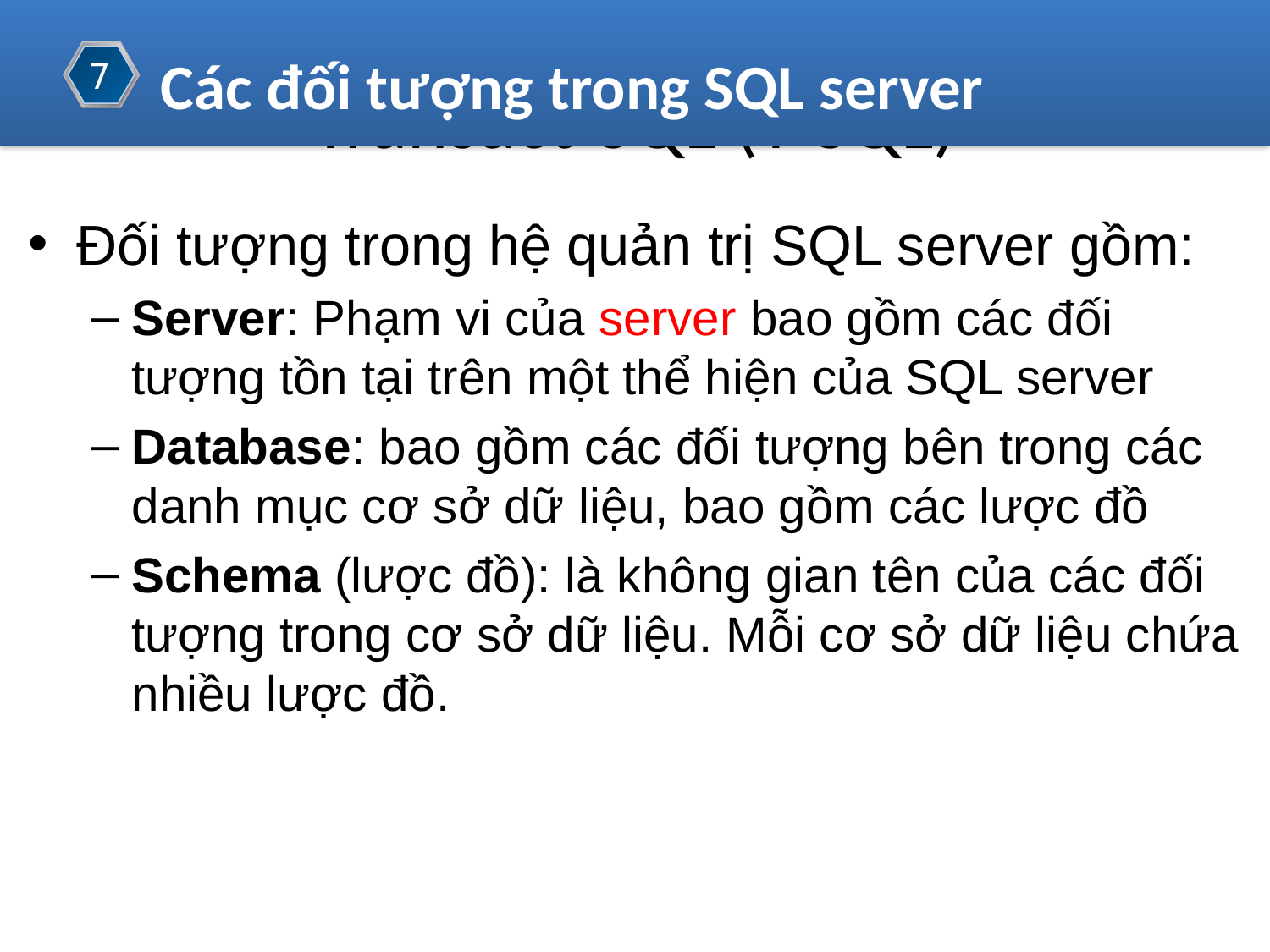

# Transact-SQL (T-SQL)
Các đối tượng trong SQL server

7
Đối tượng trong hệ quản trị SQL server gồm:
Server: Phạm vi của server bao gồm các đối tượng tồn tại trên một thể hiện của SQL server
Database: bao gồm các đối tượng bên trong các danh mục cơ sở dữ liệu, bao gồm các lược đồ
Schema (lược đồ): là không gian tên của các đối tượng trong cơ sở dữ liệu. Mỗi cơ sở dữ liệu chứa nhiều lược đồ.